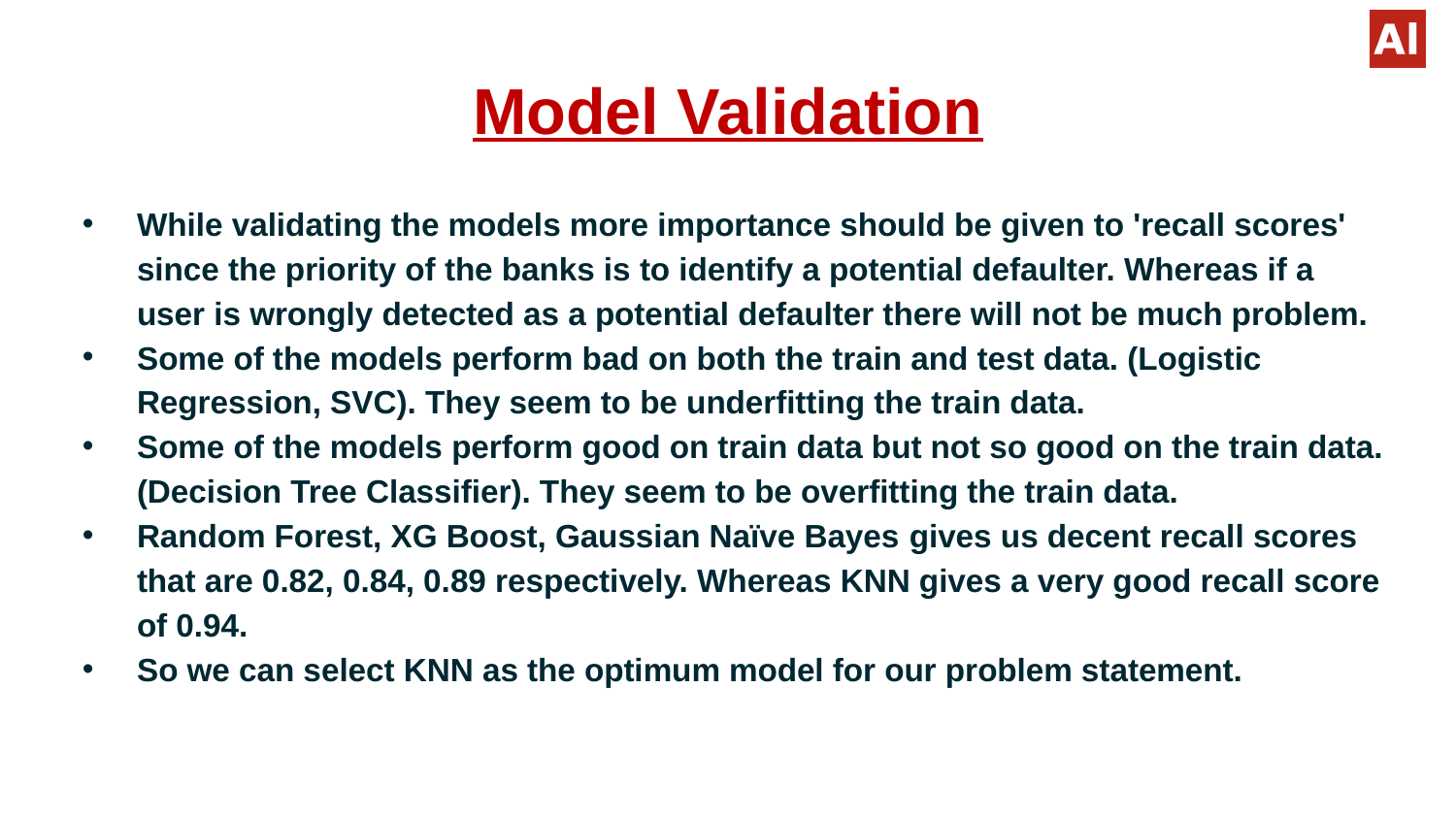

# Model Validation
While validating the models more importance should be given to 'recall scores' since the priority of the banks is to identify a potential defaulter. Whereas if a user is wrongly detected as a potential defaulter there will not be much problem.
Some of the models perform bad on both the train and test data. (Logistic Regression, SVC). They seem to be underfitting the train data.
Some of the models perform good on train data but not so good on the train data. (Decision Tree Classifier). They seem to be overfitting the train data.
Random Forest, XG Boost, Gaussian Naïve Bayes gives us decent recall scores that are 0.82, 0.84, 0.89 respectively. Whereas KNN gives a very good recall score of 0.94.
So we can select KNN as the optimum model for our problem statement.